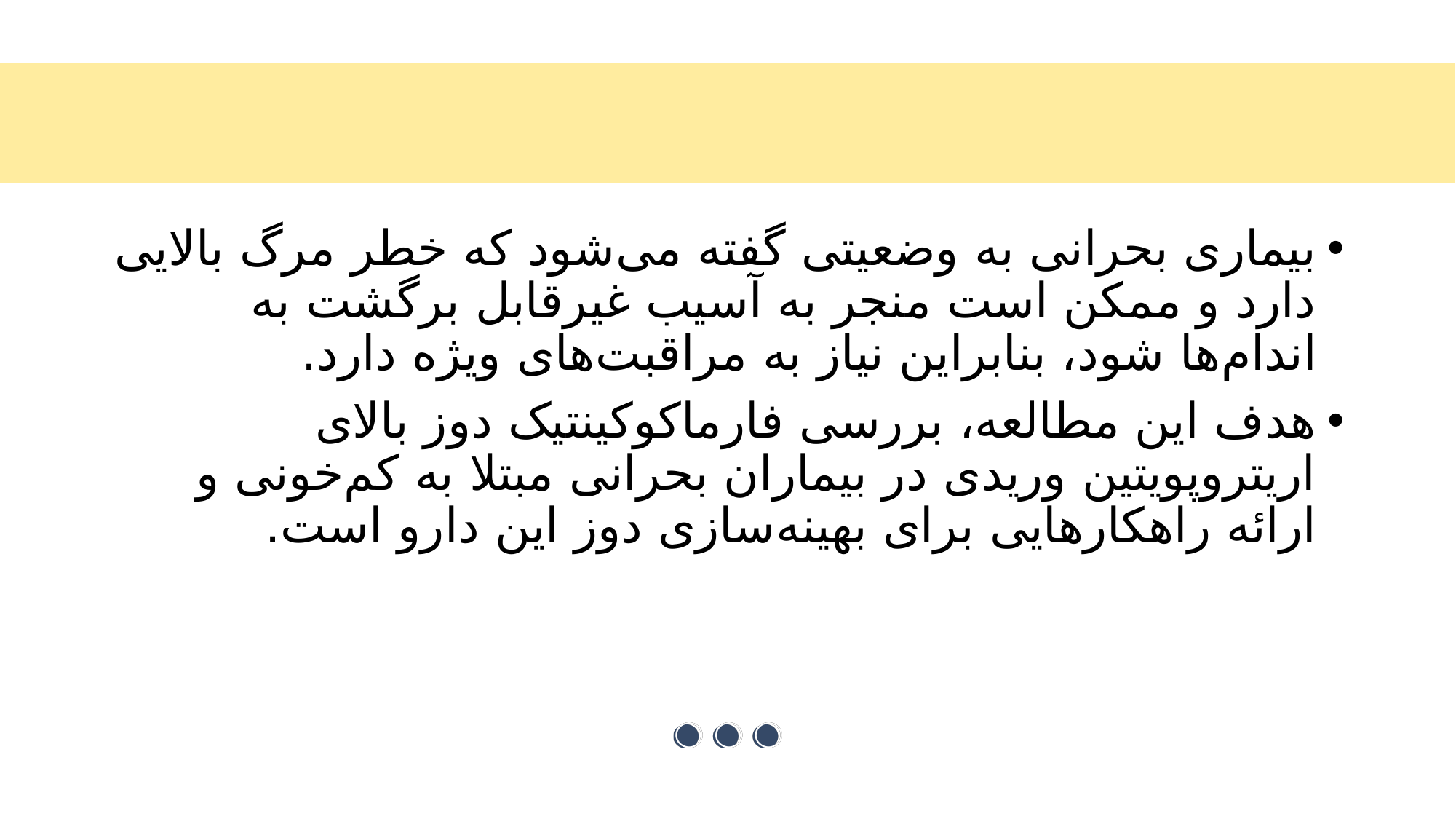

#
بیماری بحرانی به وضعیتی گفته می‌شود که خطر مرگ بالایی دارد و ممکن است منجر به آسیب غیرقابل برگشت به اندام‌ها شود، بنابراین نیاز به مراقبت‌های ویژه دارد.
هدف این مطالعه، بررسی فارماکوکینتیک دوز بالای اریتروپویتین وریدی در بیماران بحرانی مبتلا به کم‌خونی و ارائه راهکارهایی برای بهینه‌سازی دوز این دارو است.